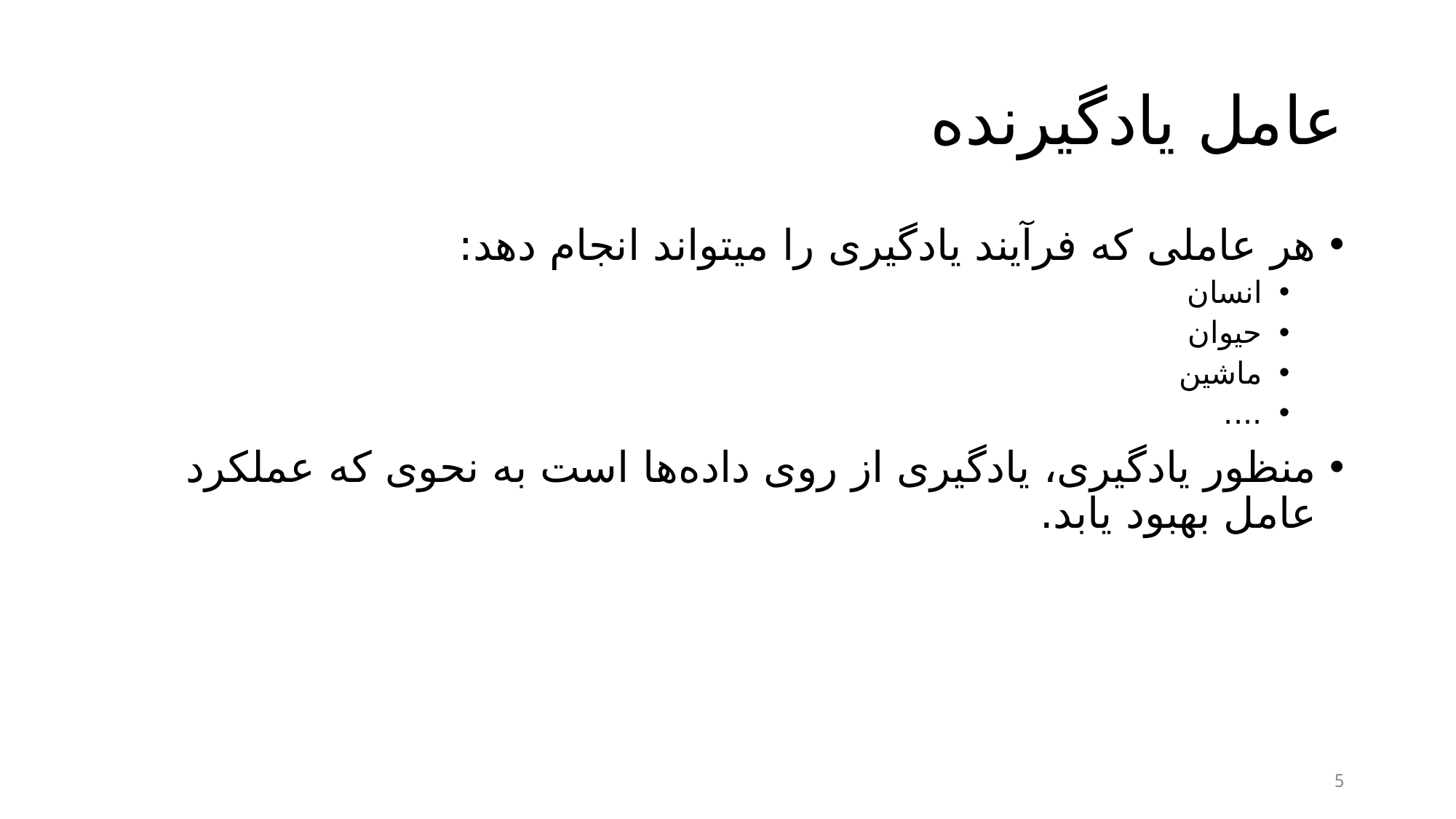

# عامل یادگیرنده
هر عاملی که فرآیند یادگیری را میتواند انجام دهد:
انسان
حیوان
ماشین
....
منظور یادگیری، یادگیری از روی داده‌ها است به نحوی که عملکرد عامل بهبود یابد.

5